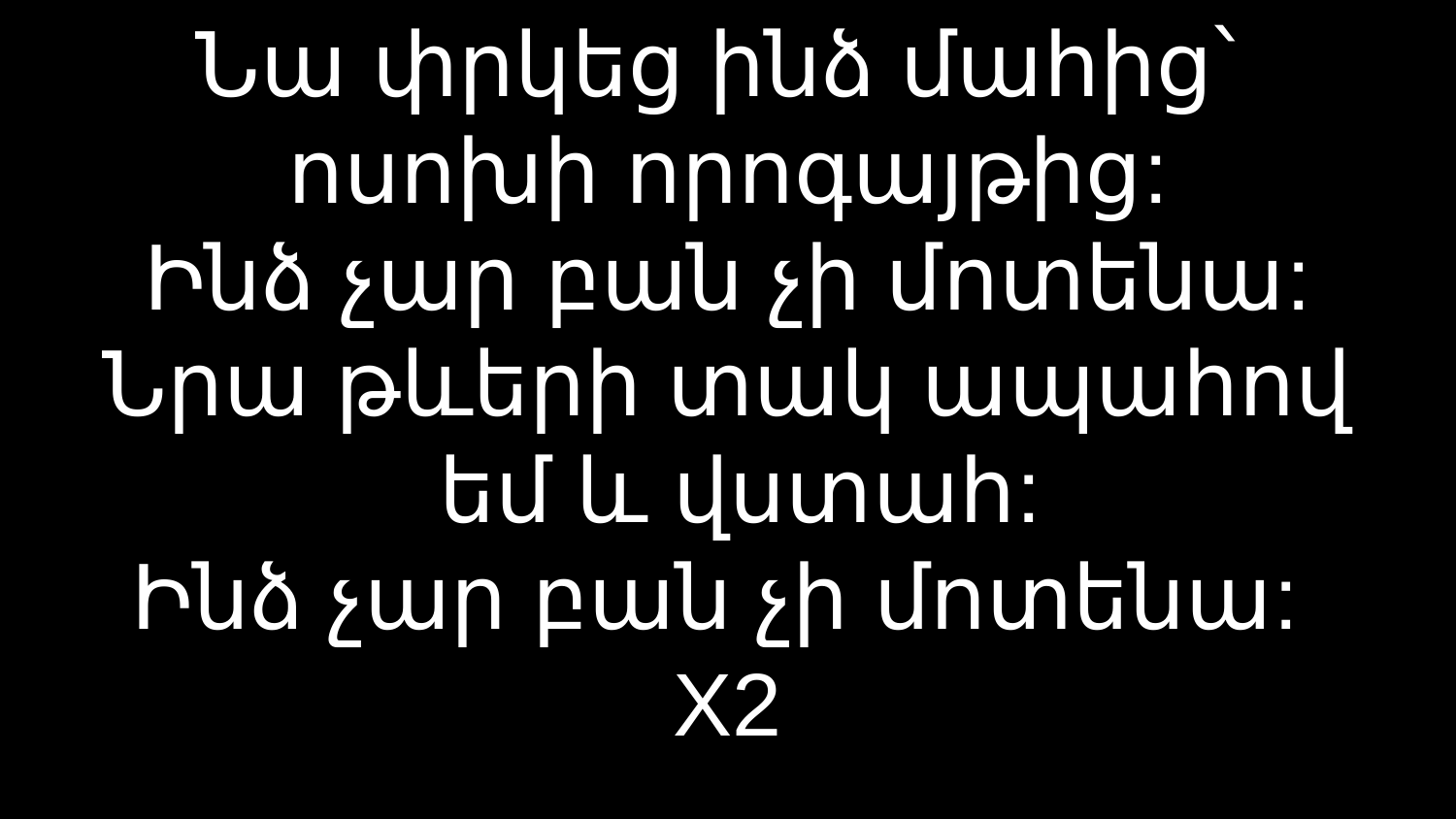

# Նա փրկեց ինձ մահից՝ ոսոխի որոգայթից: Ինձ չար բան չի մոտենա: Նրա թևերի տակ ապահով եմ և վստահ: Ինձ չար բան չի մոտենա: X2